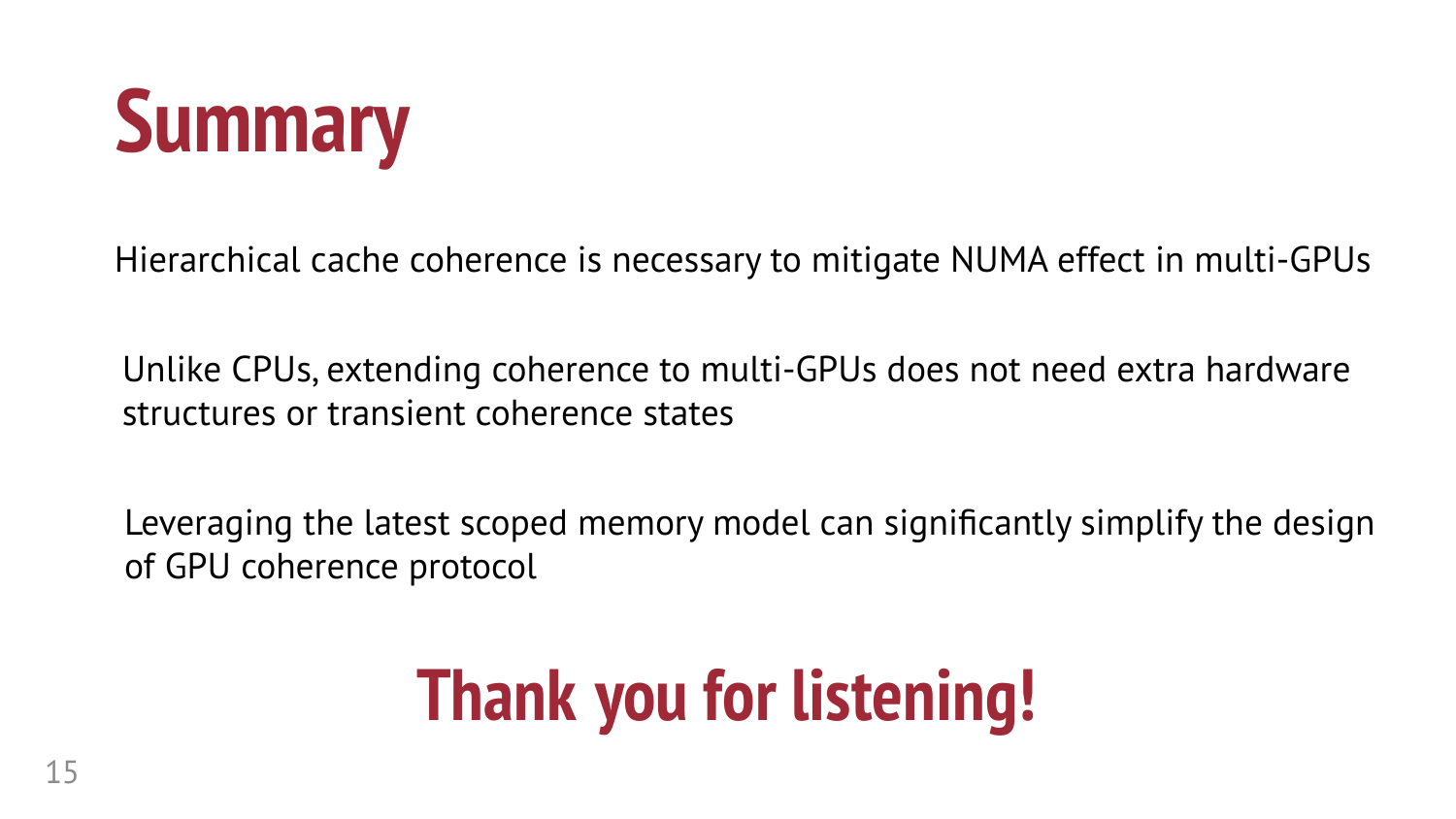

# Summary
Hierarchical cache coherence is necessary to mitigate NUMA effect in multi-GPUs
Unlike CPUs, extending coherence to multi-GPUs does not need extra hardware
structures or transient coherence states
Leveraging the latest scoped memory model can significantly simplify the design
of GPU coherence protocol
Thank you for listening!